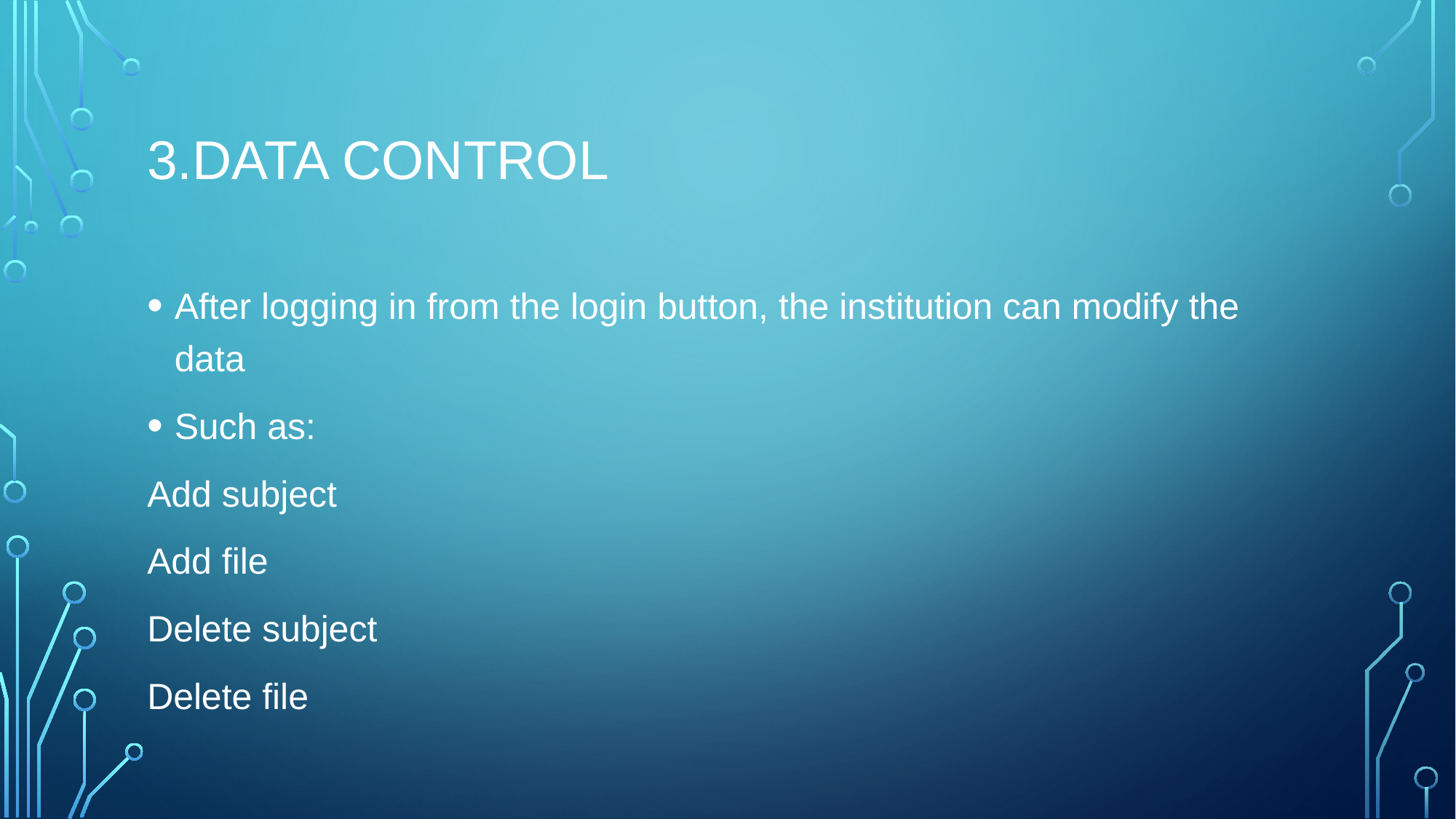

# 3.Data control
After logging in from the login button, the institution can modify the data
Such as:
Add subject
Add file
Delete subject
Delete file